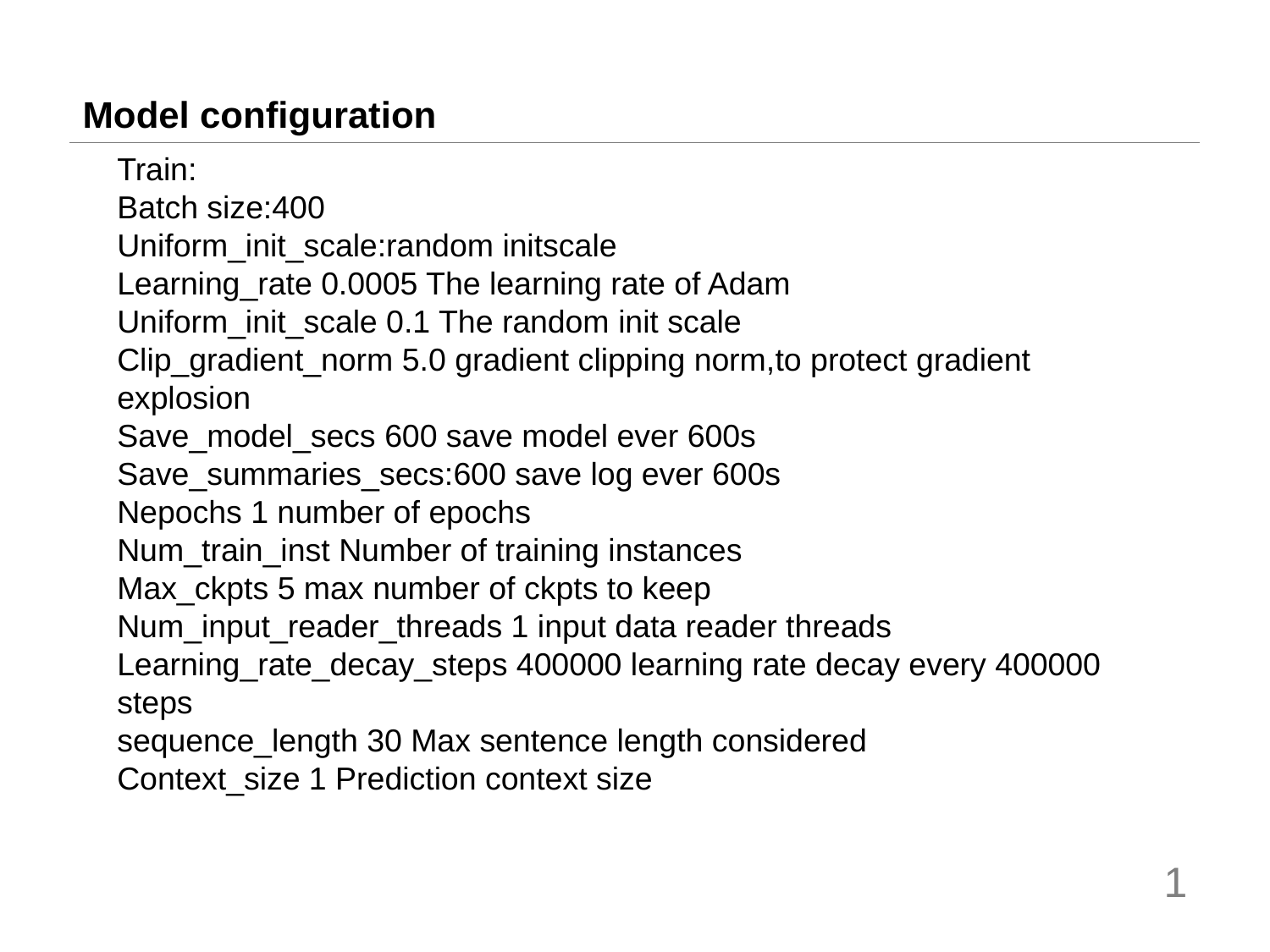

# Model configuration
Train:
Batch size:400
Uniform_init_scale:random initscale
Learning_rate 0.0005 The learning rate of Adam
Uniform_init_scale 0.1 The random init scale
Clip_gradient_norm 5.0 gradient clipping norm,to protect gradient explosion
Save_model_secs 600 save model ever 600s
Save_summaries_secs:600 save log ever 600s
Nepochs 1 number of epochs
Num_train_inst Number of training instances
Max_ckpts 5 max number of ckpts to keep
Num_input_reader_threads 1 input data reader threads
Learning_rate_decay_steps 400000 learning rate decay every 400000 steps
sequence_length 30 Max sentence length considered
Context_size 1 Prediction context size

1